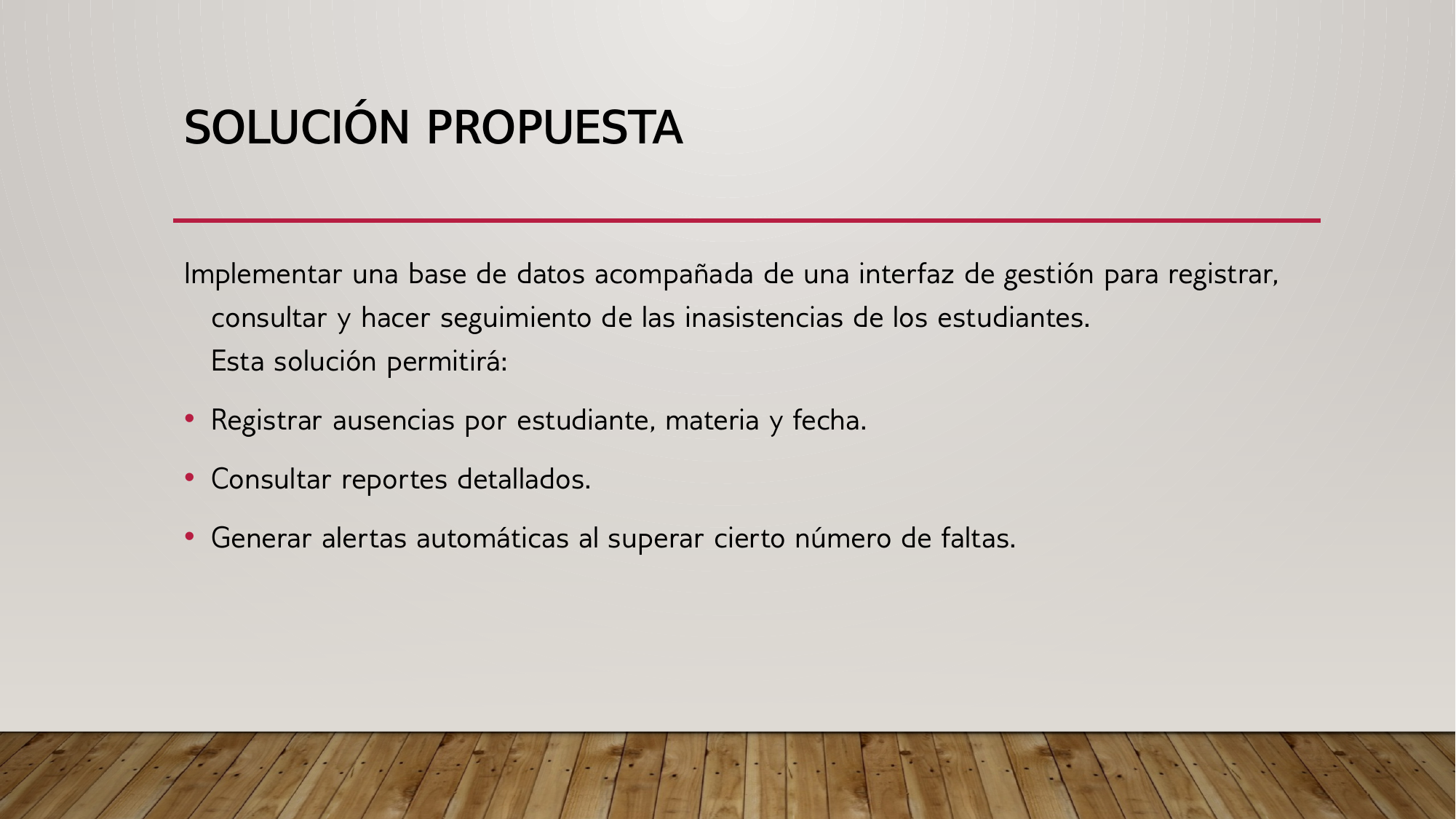

# Solución Propuesta
Implementar una base de datos acompañada de una interfaz de gestión para registrar, consultar y hacer seguimiento de las inasistencias de los estudiantes.
Esta solución permitirá:
Registrar ausencias por estudiante, materia y fecha.
Consultar reportes detallados.
Generar alertas automáticas al superar cierto número de faltas.